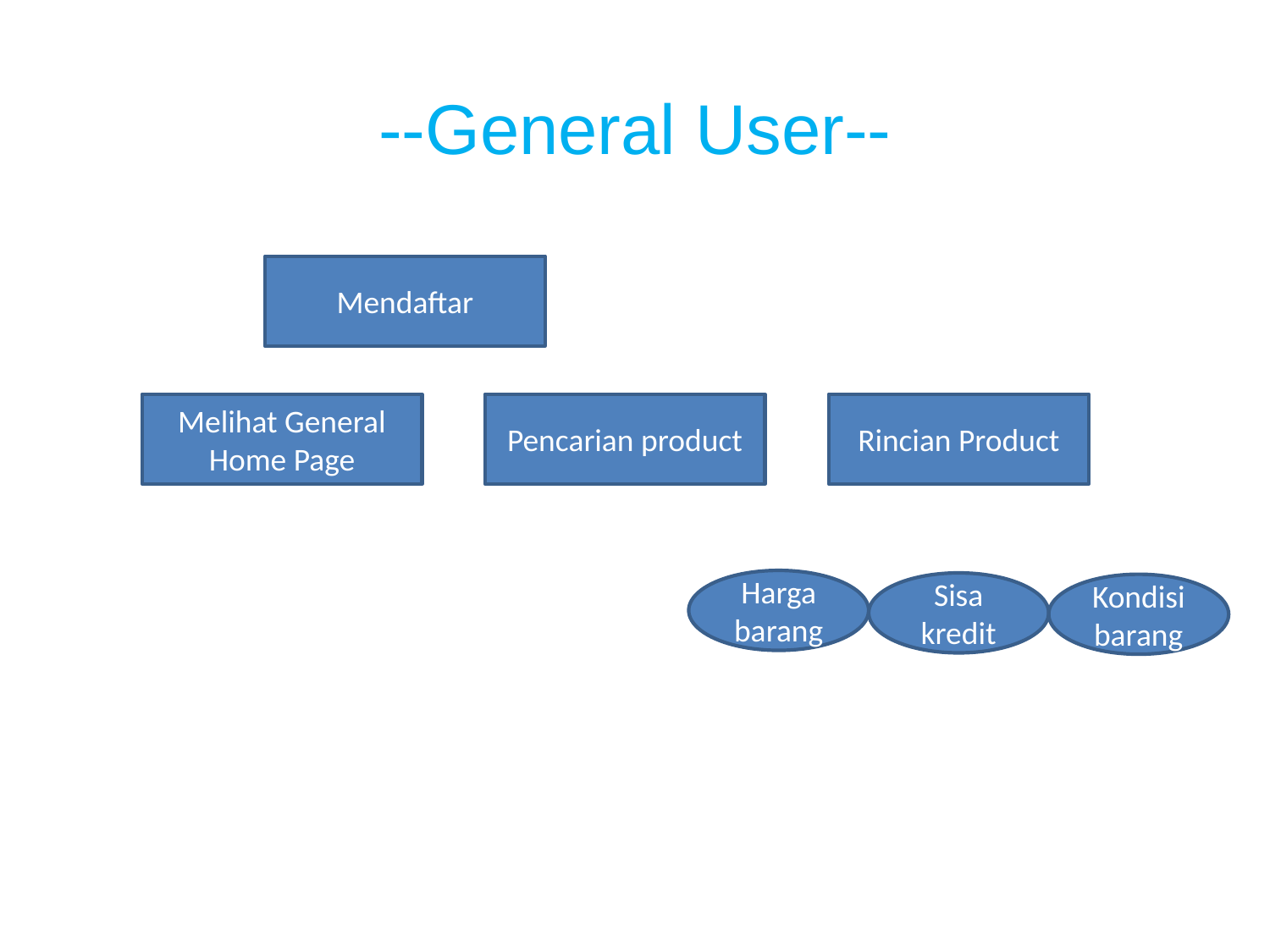

--General User--
Mendaftar
Melihat General Home Page
Pencarian product
Rincian Product
Harga barang
Sisa kredit
Kondisi barang